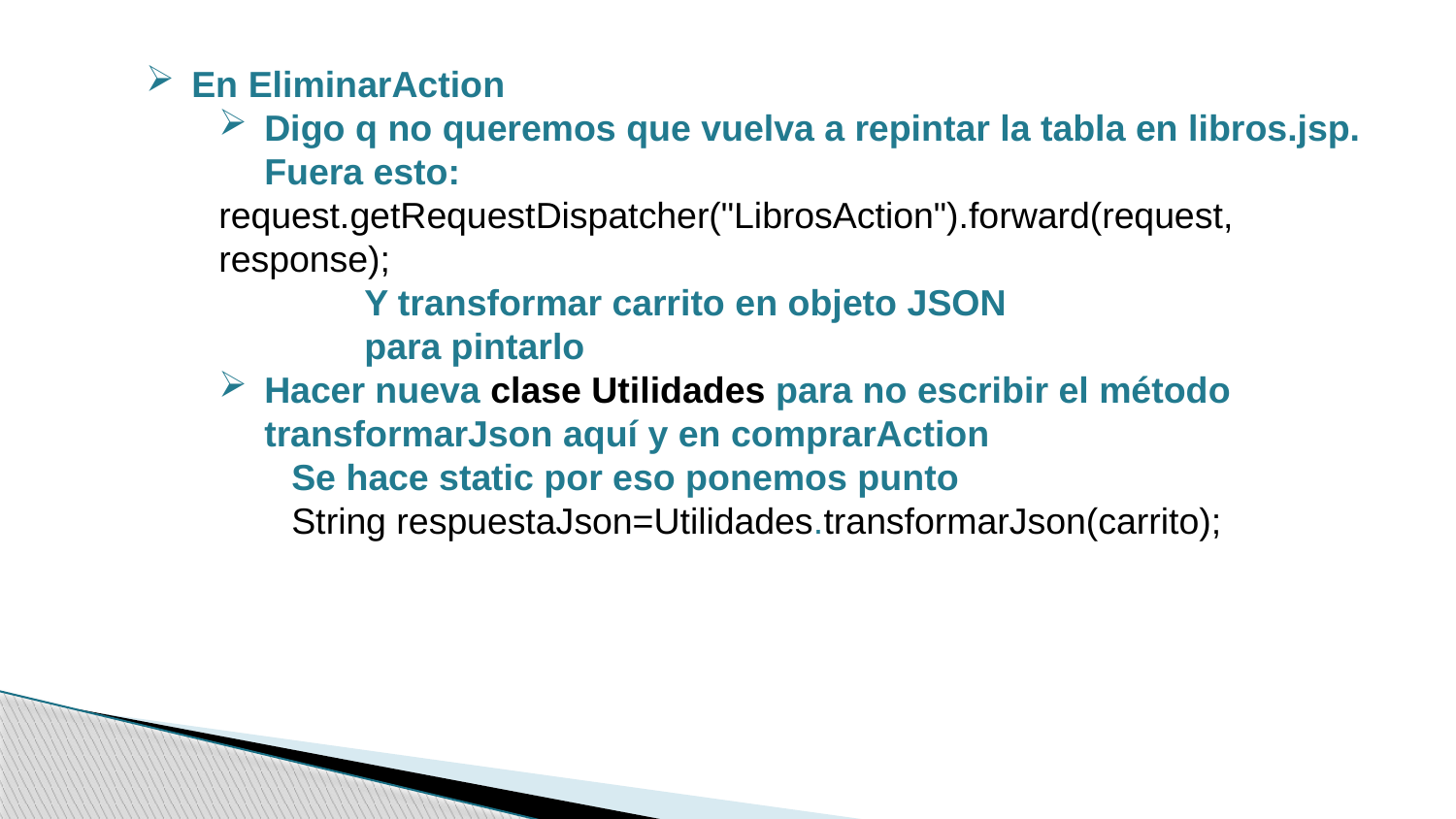

En EliminarAction
Digo q no queremos que vuelva a repintar la tabla en libros.jsp. Fuera esto:
request.getRequestDispatcher("LibrosAction").forward(request, response);
	Y transformar carrito en objeto JSON
	para pintarlo
Hacer nueva clase Utilidades para no escribir el método transformarJson aquí y en comprarAction
	Se hace static por eso ponemos punto
	String respuestaJson=Utilidades.transformarJson(carrito);